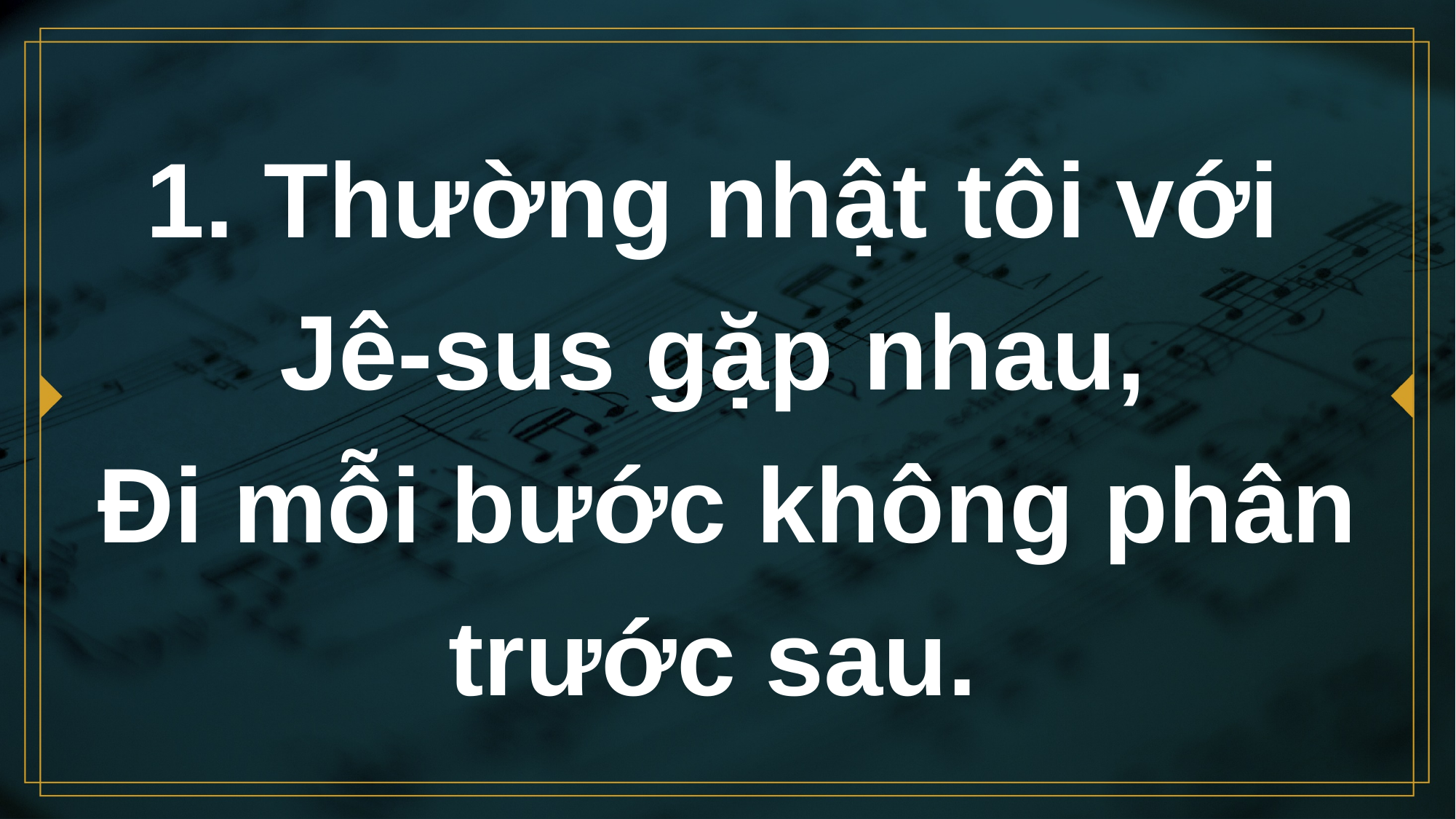

# 1. Thường nhật tôi với Jê-sus gặp nhau, Đi mỗi bước không phân trước sau.